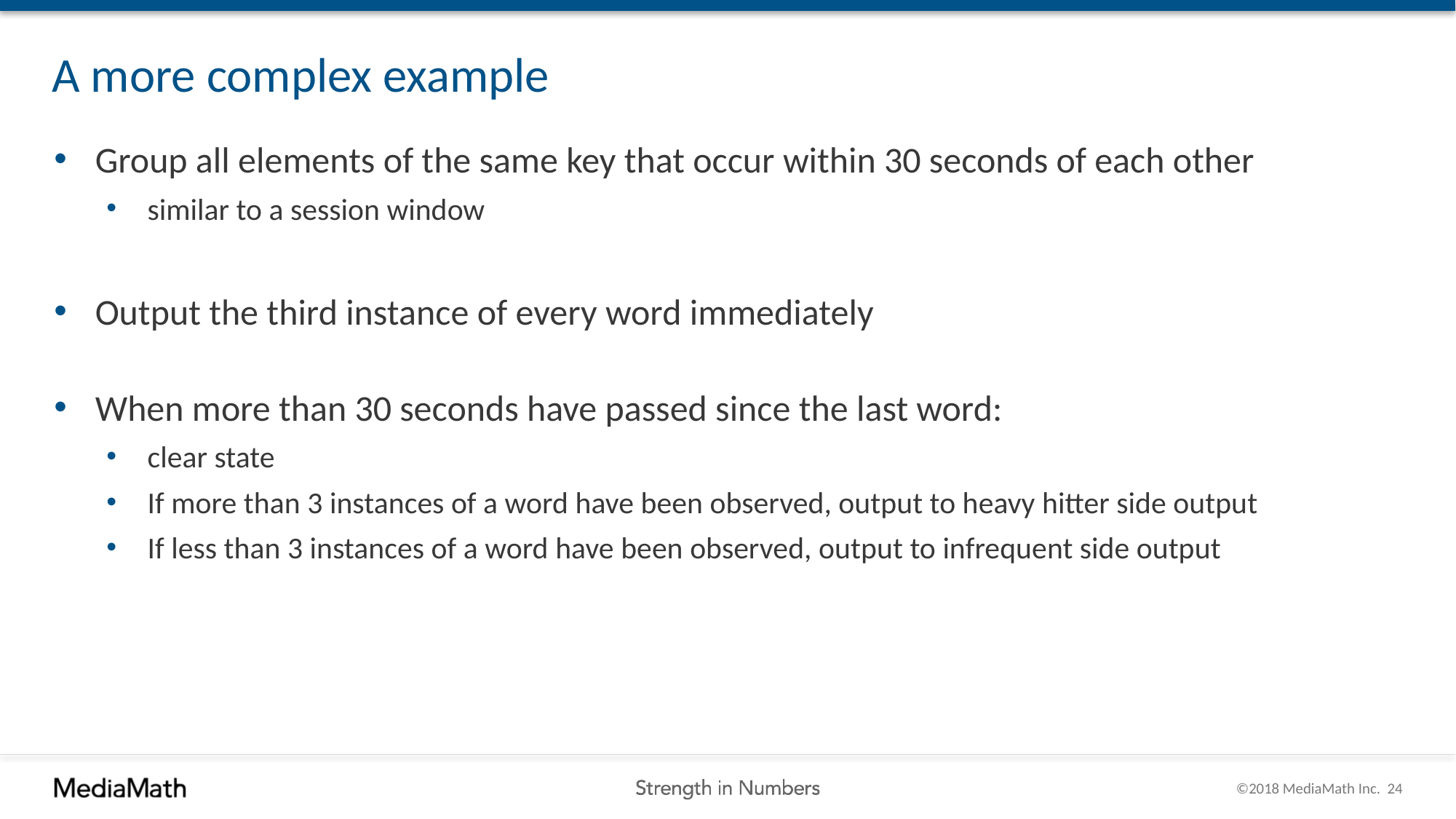

# A more complex example
Group all elements of the same key that occur within 30 seconds of each other
similar to a session window

Output the third instance of every word immediately

When more than 30 seconds have passed since the last word:
clear state
If more than 3 instances of a word have been observed, output to heavy hitter side output
If less than 3 instances of a word have been observed, output to infrequent side output